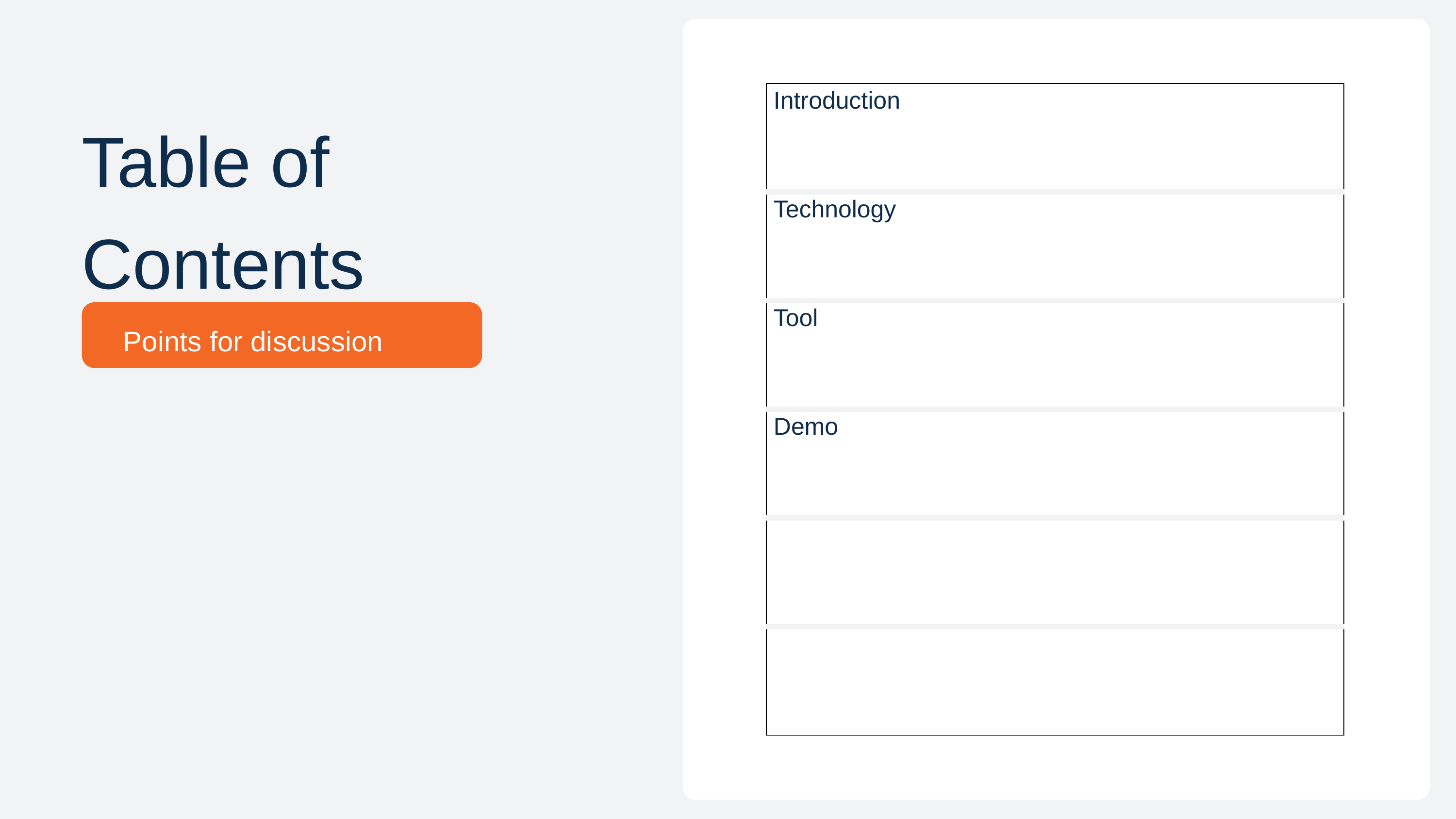

| Introduction |
| --- |
| Technology |
| Tool |
| Demo |
|  |
|  |
Table of Contents

Points for discussion